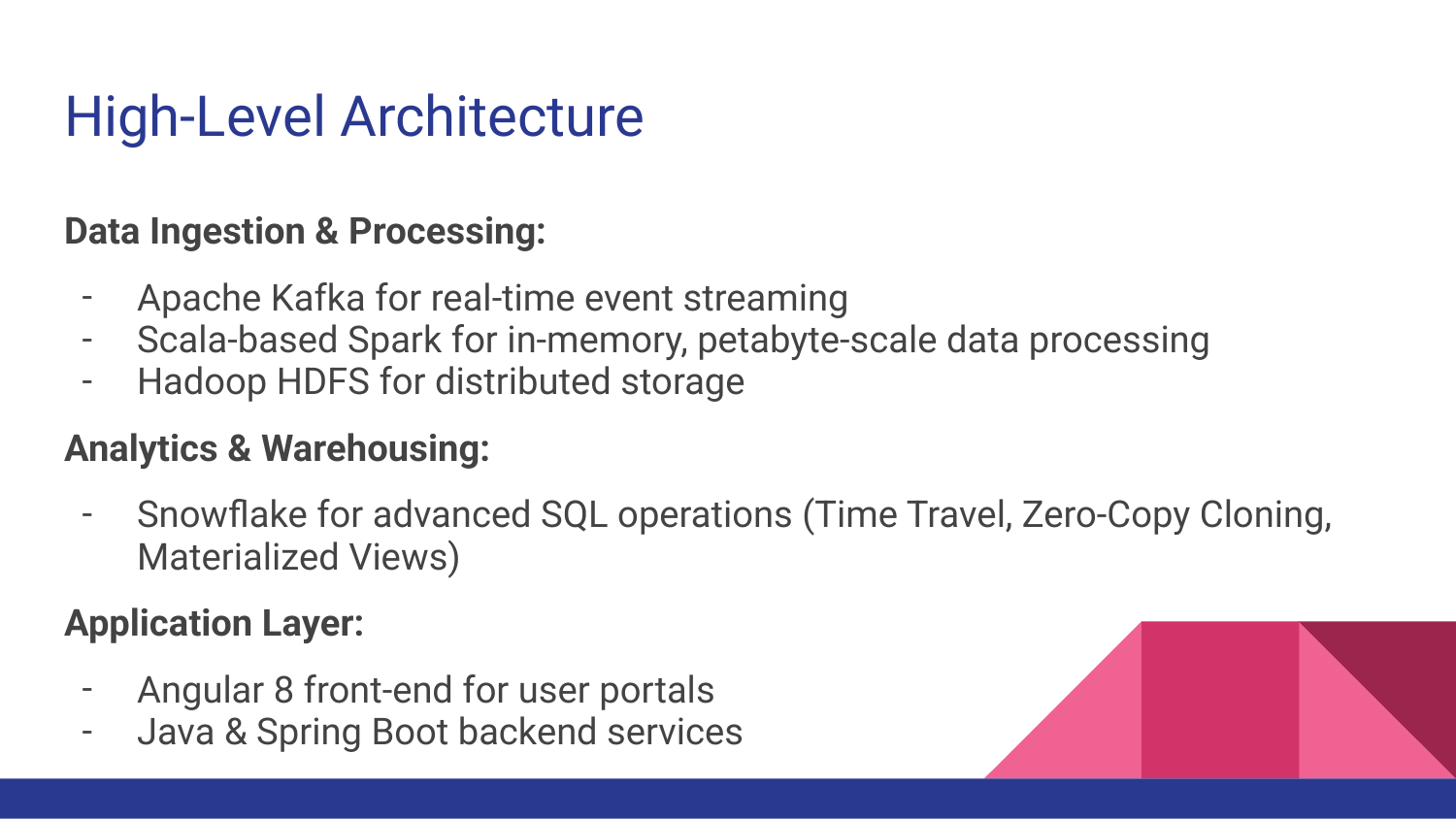

# High-Level Architecture
Data Ingestion & Processing:
Apache Kafka for real-time event streaming
Scala-based Spark for in-memory, petabyte-scale data processing
Hadoop HDFS for distributed storage
Analytics & Warehousing:
Snowflake for advanced SQL operations (Time Travel, Zero-Copy Cloning, Materialized Views)
Application Layer:
Angular 8 front-end for user portals
Java & Spring Boot backend services